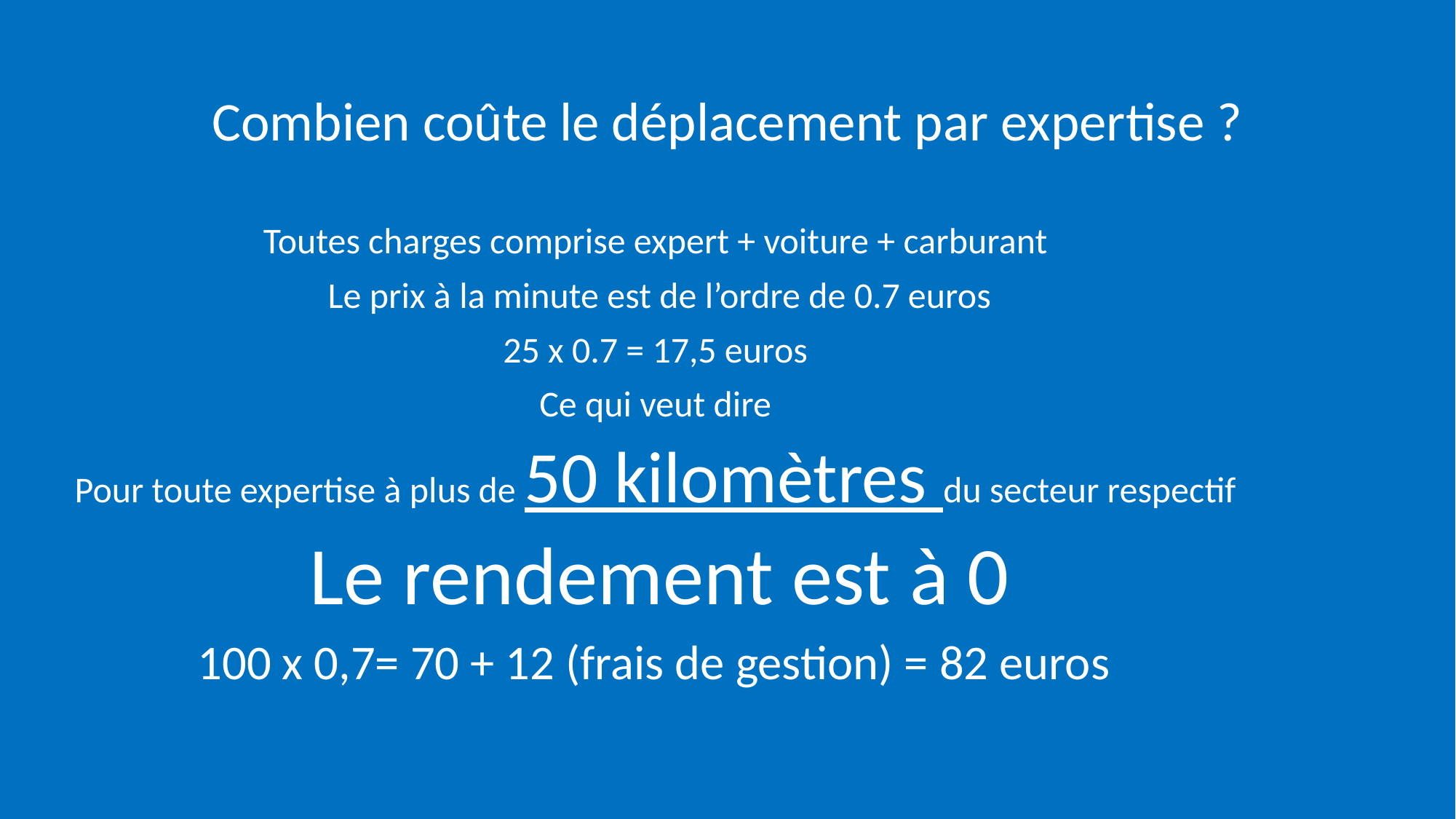

# Combien coûte le déplacement par expertise ?

Toutes charges comprise expert + voiture + carburant
Le prix à la minute est de l’ordre de 0.7 euros
25 x 0.7 = 17,5 euros
Ce qui veut dire
Pour toute expertise à plus de 50 kilomètres du secteur respectif
Le rendement est à 0
100 x 0,7= 70 + 12 (frais de gestion) = 82 euros